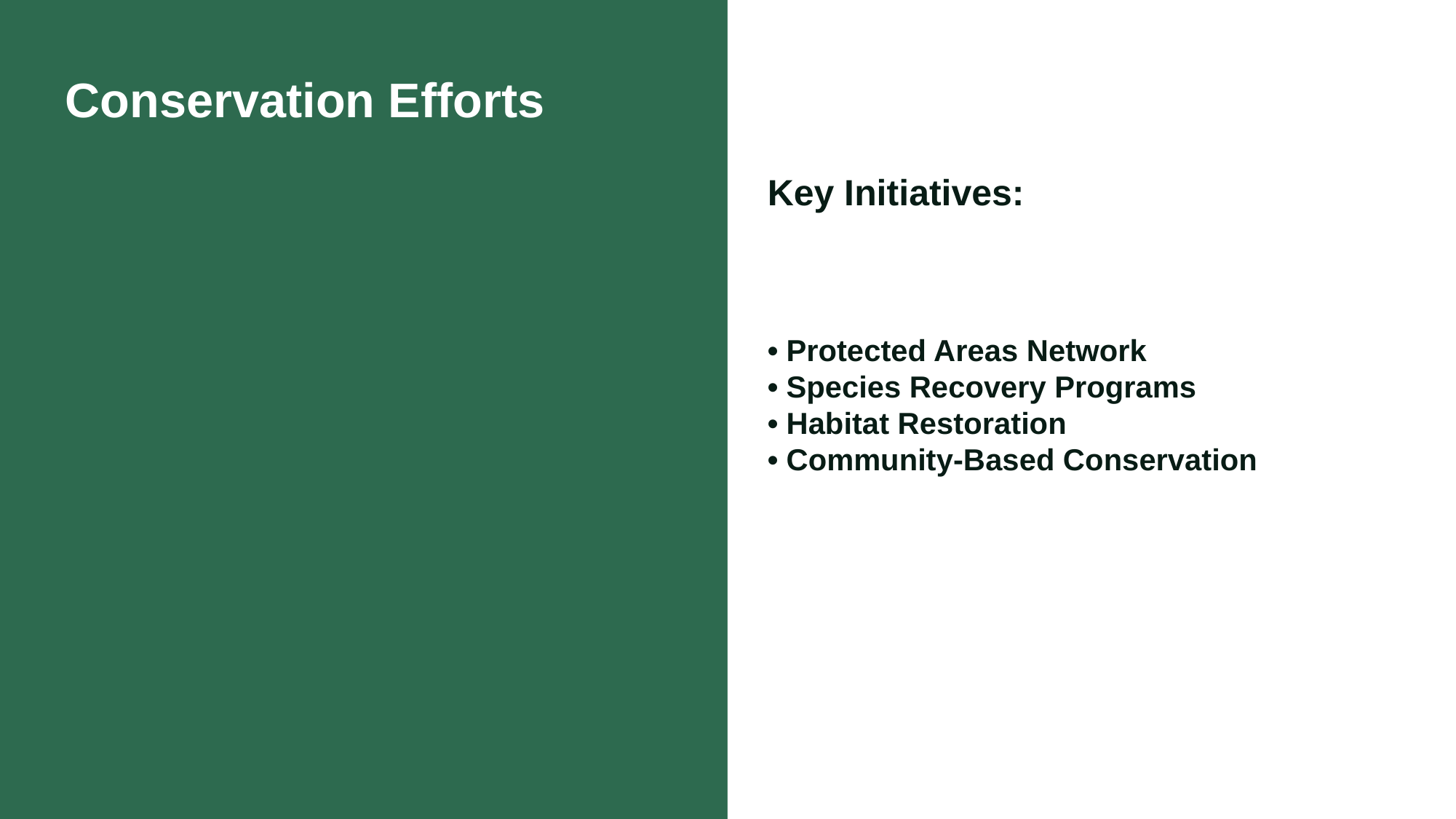

Conservation Efforts
Key Initiatives:
• Protected Areas Network
• Species Recovery Programs
• Habitat Restoration
• Community-Based Conservation